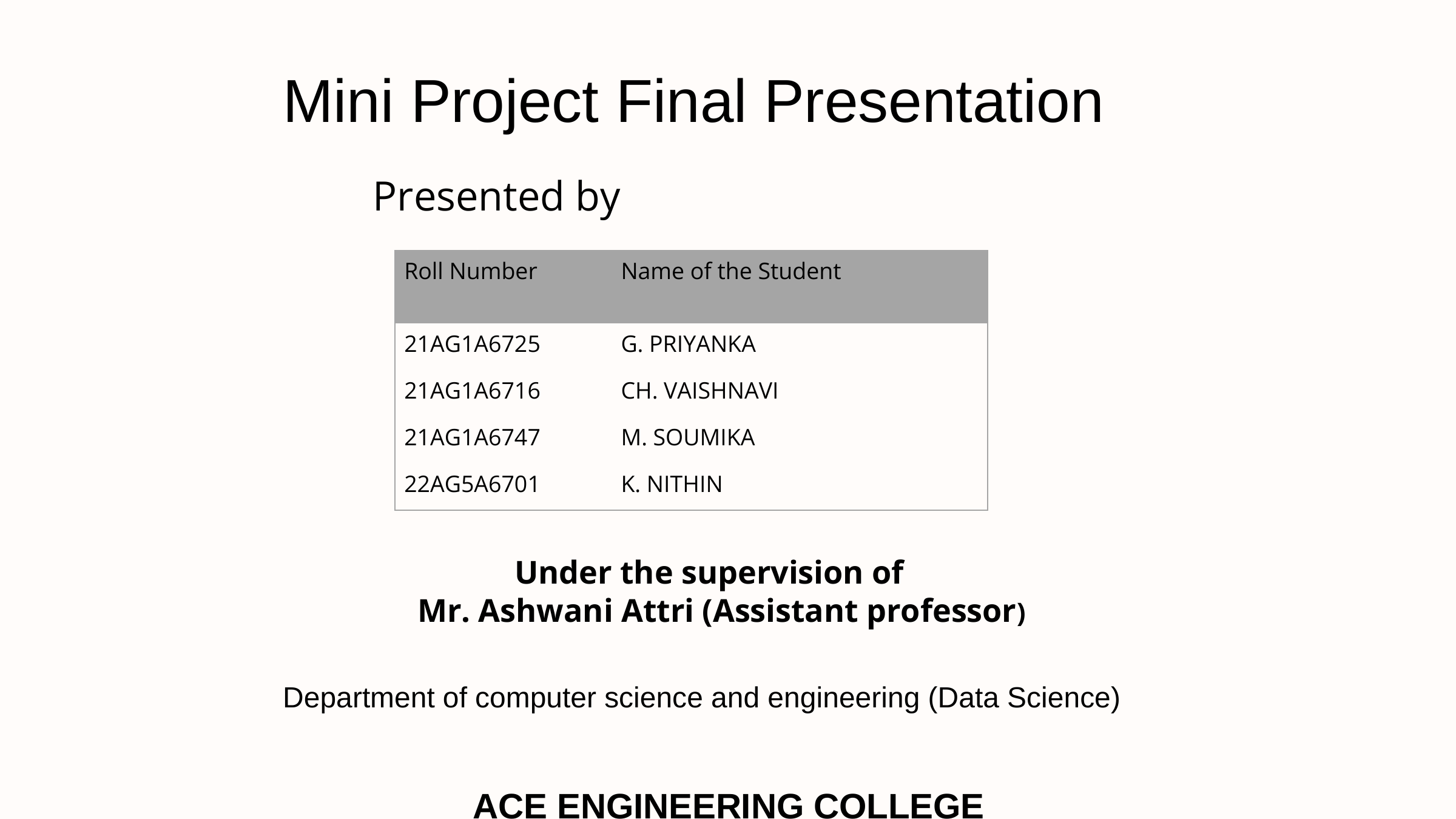

Mini Project Final Presentation
Presented by
| Roll Number | Name of the Student |
| --- | --- |
| 21AG1A6725 | G. PRIYANKA |
| 21AG1A6716 | CH. VAISHNAVI |
| 21AG1A6747 | M. SOUMIKA |
| 22AG5A6701 | K. NITHIN |
Under the supervision of
  Mr. Ashwani Attri (Assistant professor)

Department of computer science and engineering (Data Science)

		 ACE ENGINEERING COLLEGE